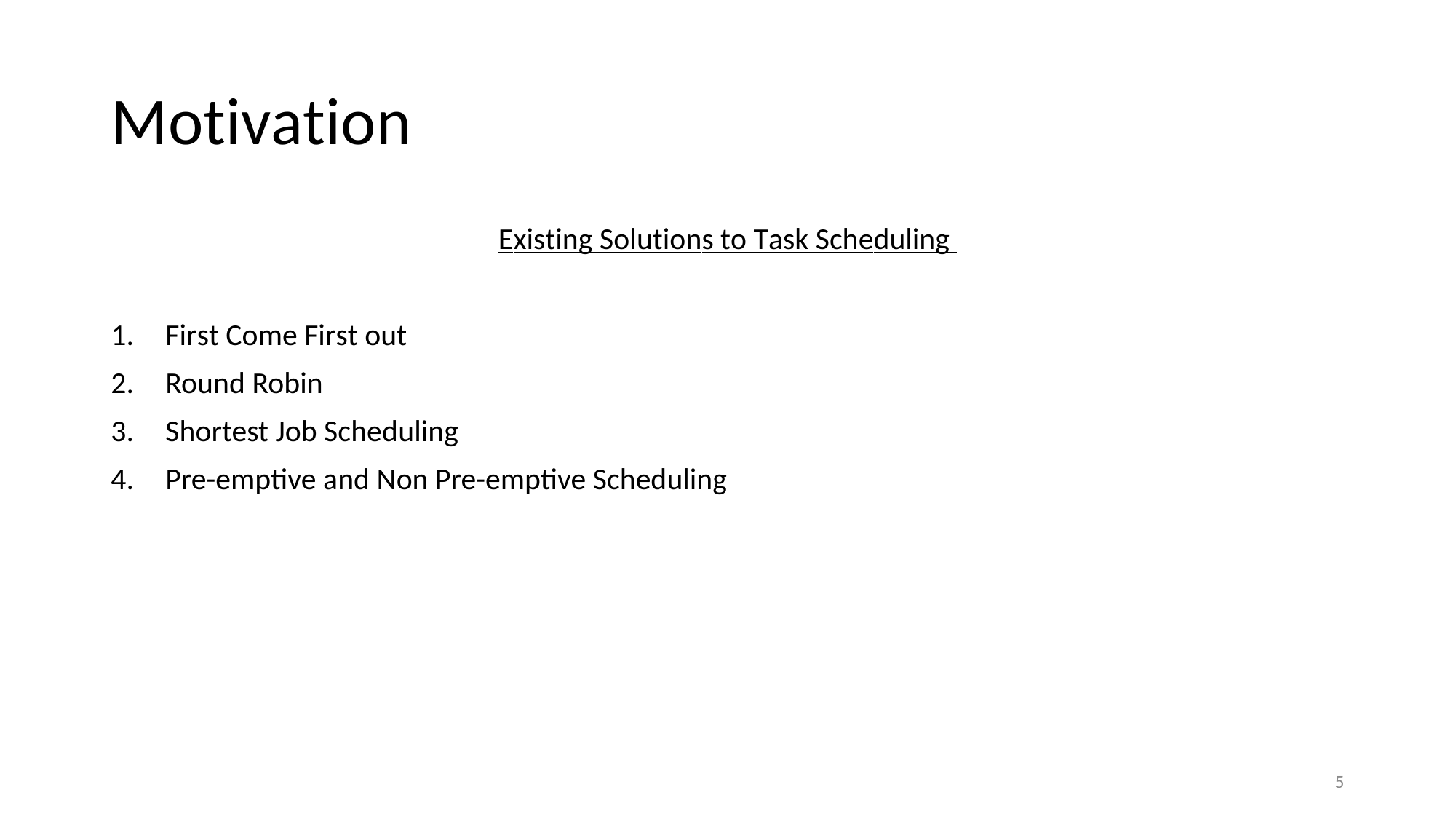

# Motivation
Existing Solutions to Task Scheduling

First Come First out
Round Robin
Shortest Job Scheduling
Pre-emptive and Non Pre-emptive Scheduling
5